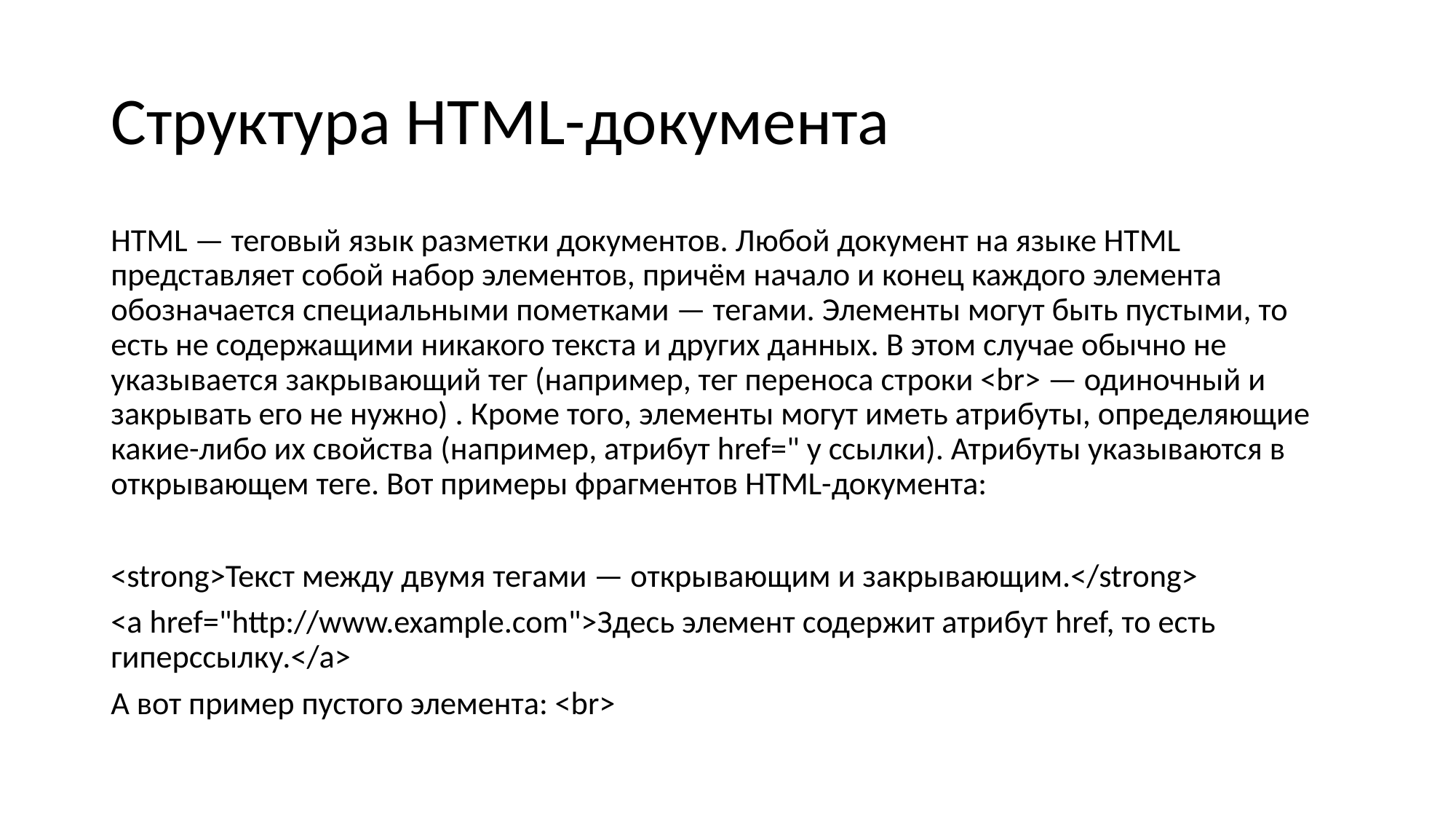

# Структура HTML-документа
HTML — теговый язык разметки документов. Любой документ на языке HTML представляет собой набор элементов, причём начало и конец каждого элемента обозначается специальными пометками — тегами. Элементы могут быть пустыми, то есть не содержащими никакого текста и других данных. В этом случае обычно не указывается закрывающий тег (например, тег переноса строки <br> — одиночный и закрывать его не нужно) . Кроме того, элементы могут иметь атрибуты, определяющие какие-либо их свойства (например, атрибут href=" у ссылки). Атрибуты указываются в открывающем теге. Вот примеры фрагментов HTML-документа:

<strong>Текст между двумя тегами — открывающим и закрывающим.</strong>
<a href="http://www.example.com">Здесь элемент содержит атрибут href, то есть гиперссылку.</a>
А вот пример пустого элемента: <br>